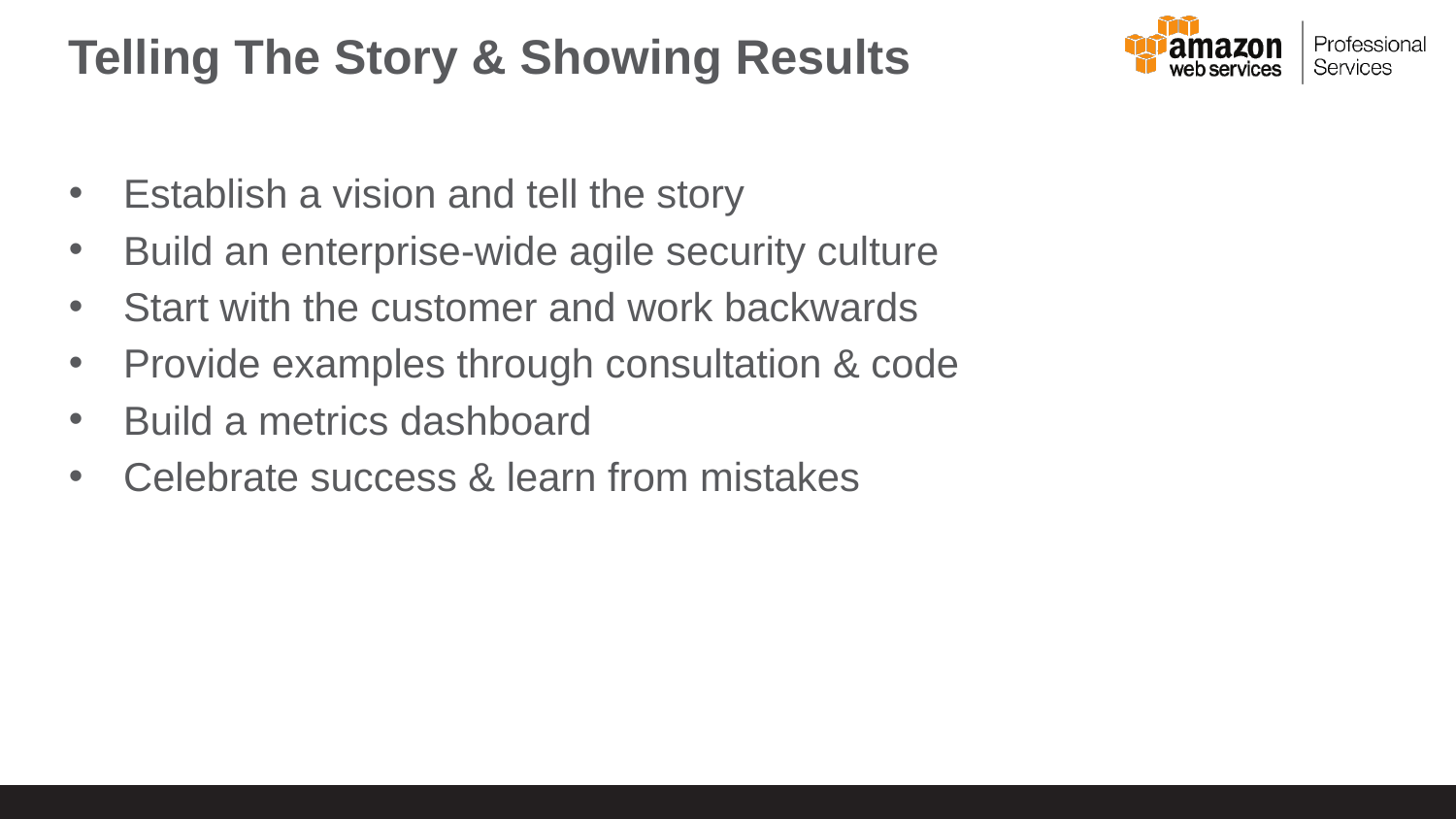

# Telling The Story & Showing Results
Establish a vision and tell the story
Build an enterprise-wide agile security culture
Start with the customer and work backwards
Provide examples through consultation & code
Build a metrics dashboard
Celebrate success & learn from mistakes